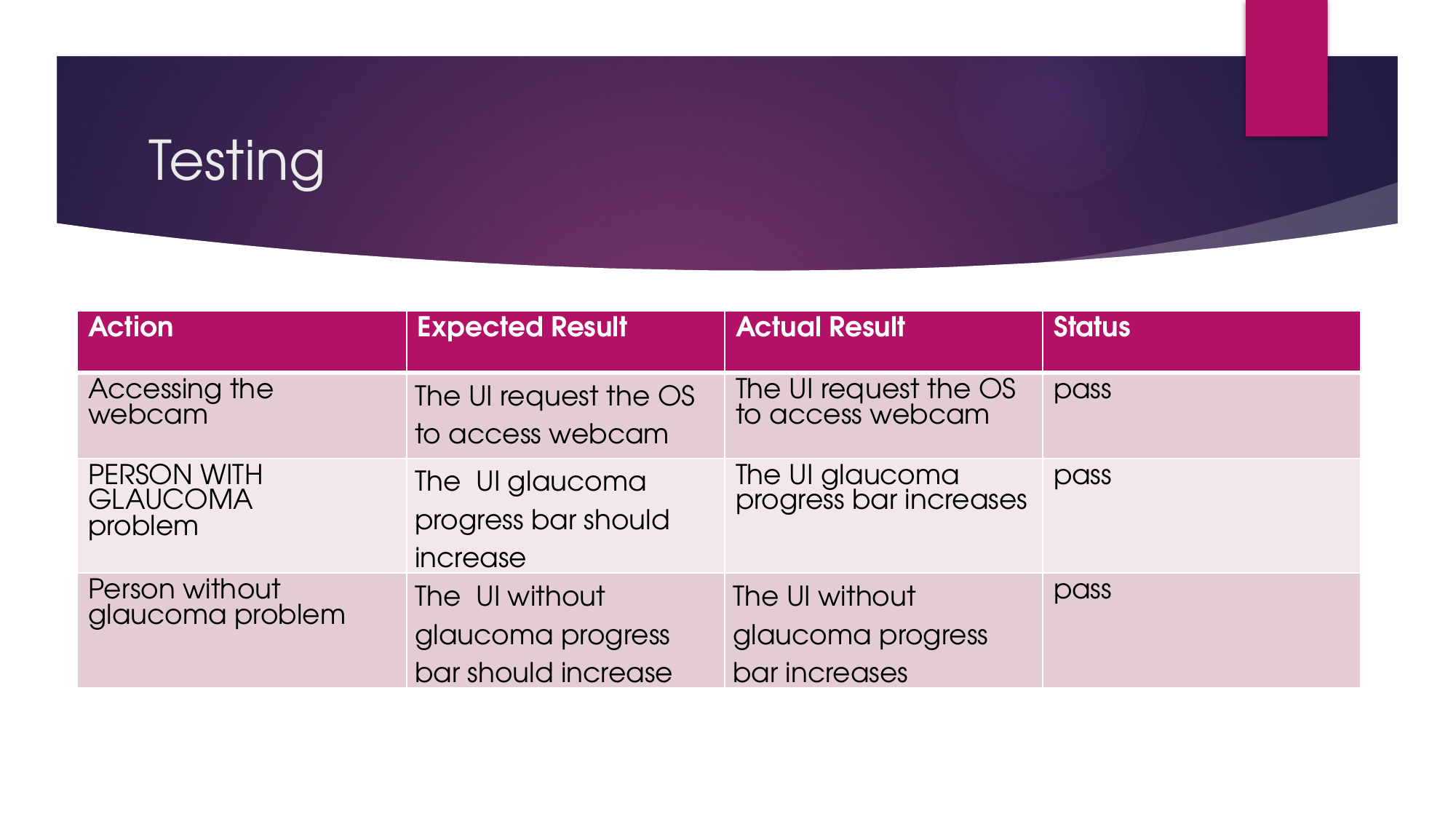

# Testing
| Action | Expected Result | Actual Result | Status |
| --- | --- | --- | --- |
| Accessing the webcam | The UI request the OS to access webcam | The UI request the OS to access webcam | pass |
| PERSON WITH GLAUCOMA problem | The UI glaucoma progress bar should increase | The UI glaucoma progress bar increases | pass |
| Person without glaucoma problem | The UI without glaucoma progress bar should increase | The UI without glaucoma progress bar increases | pass |